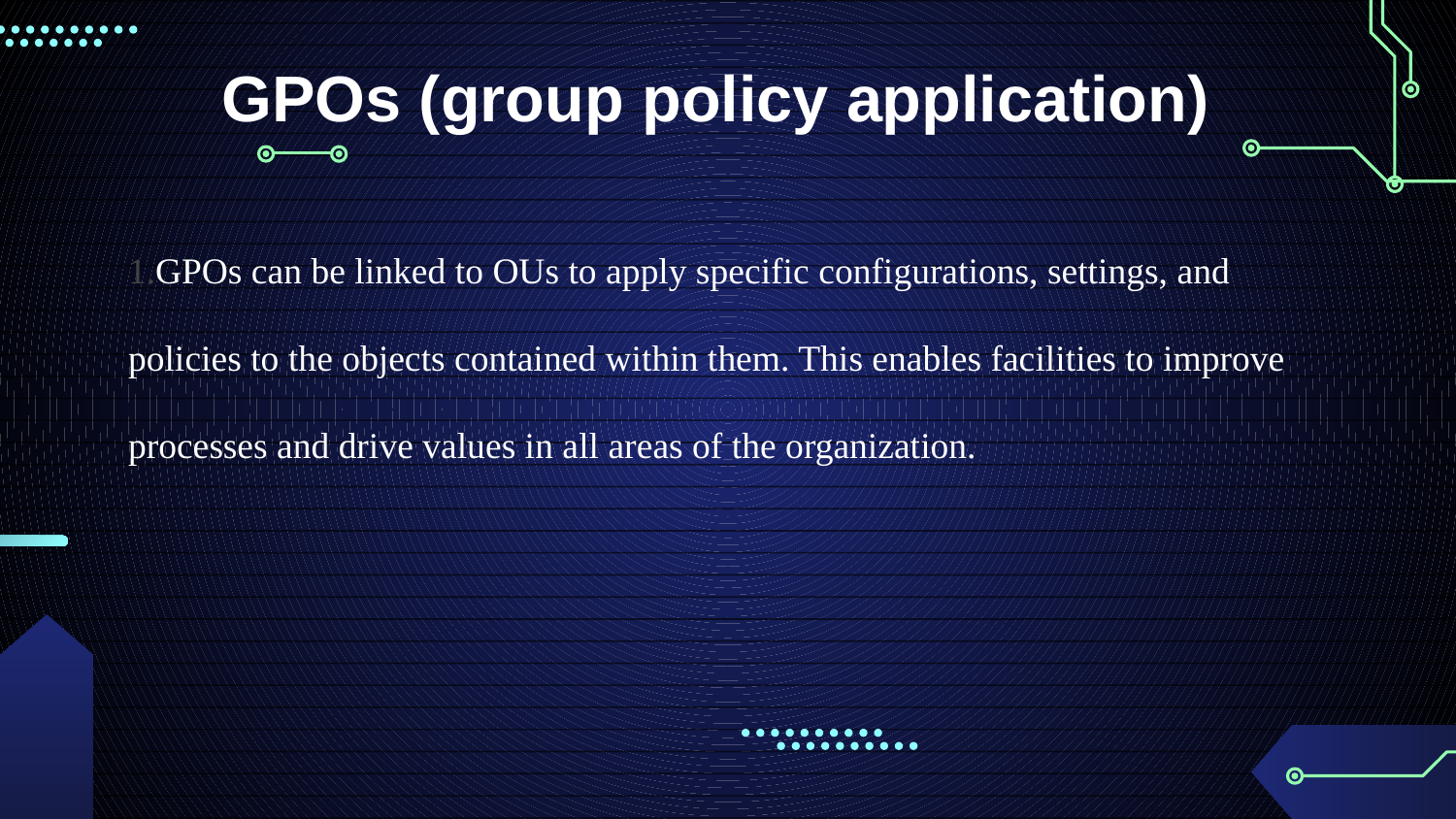

# GPOs (group policy application)

GPOs can be linked to OUs to apply specific configurations, settings, and policies to the objects contained within them. This enables facilities to improve processes and drive values in all areas of the organization.